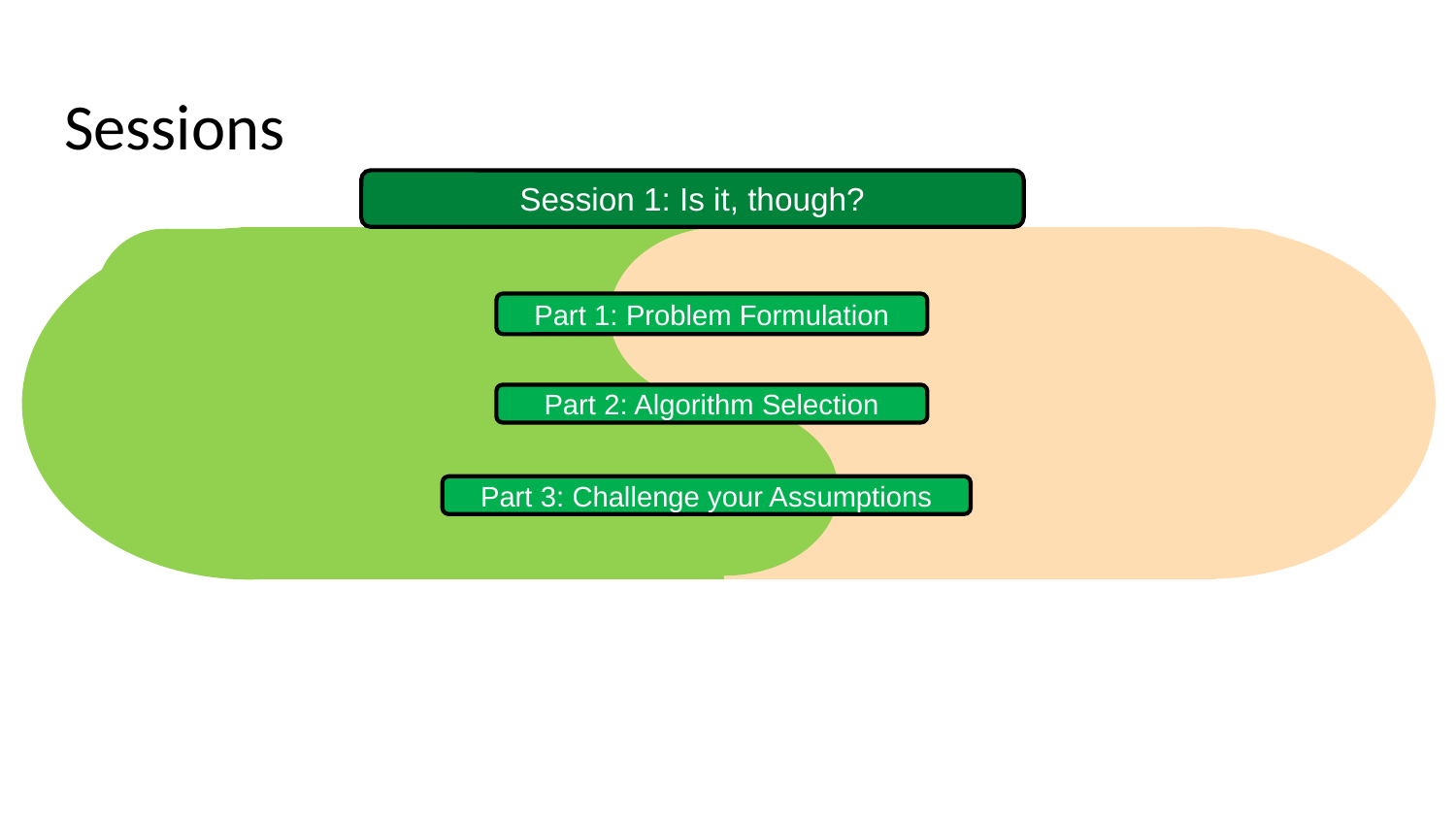

# Sessions
Session 1: Is it, though?

Project Setup
Experimentation

Problem Formulation
Algorithm Selection
Challenge your Assumptions!

Part 1: Problem Formulation
Part 2: Algorithm Selection
Part 3: Challenge your Assumptions